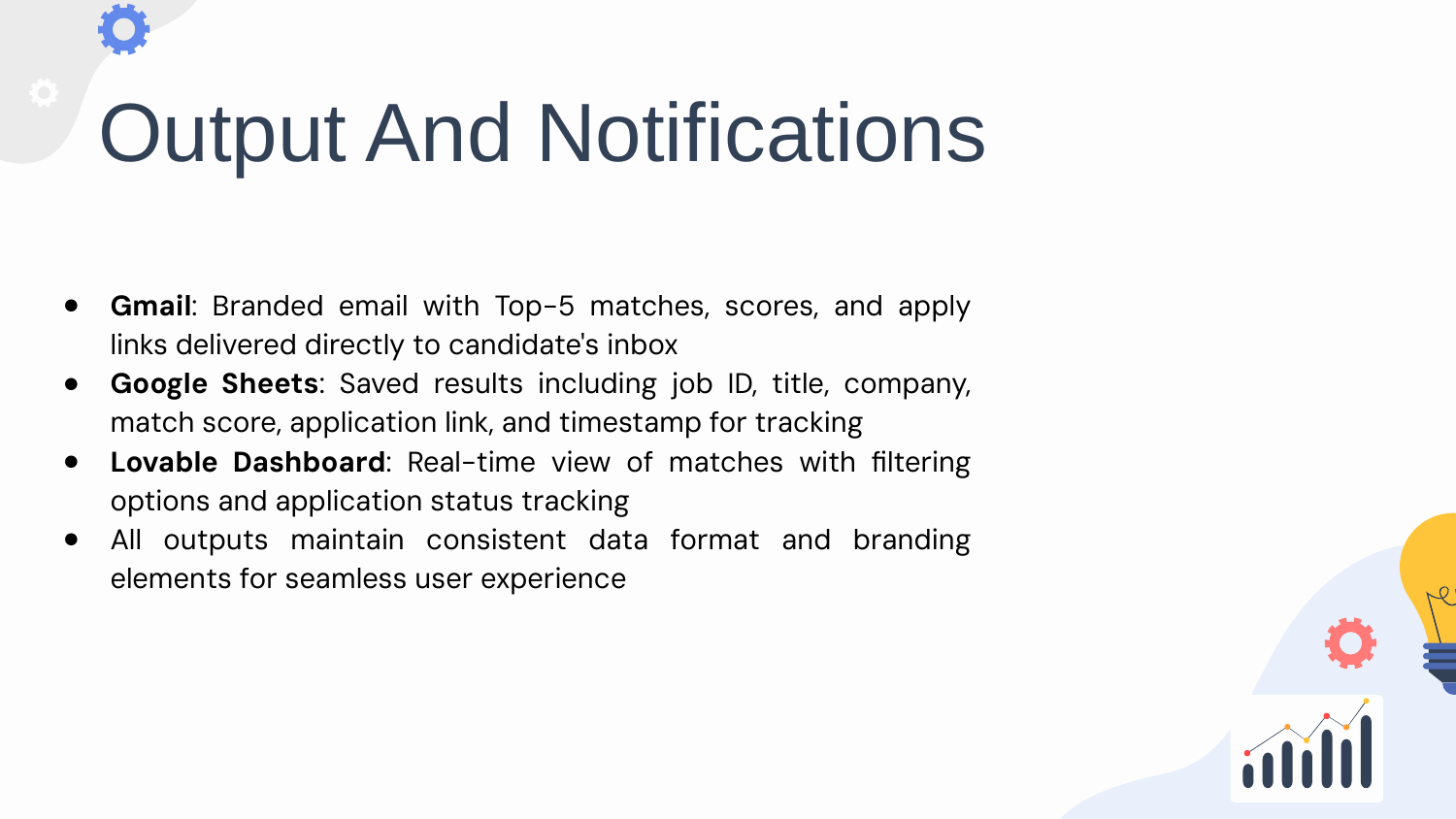

# Output And Notifications

Gmail: Branded email with Top-5 matches, scores, and apply links delivered directly to candidate's inbox
Google Sheets: Saved results including job ID, title, company, match score, application link, and timestamp for tracking
Lovable Dashboard: Real-time view of matches with filtering options and application status tracking
All outputs maintain consistent data format and branding elements for seamless user experience